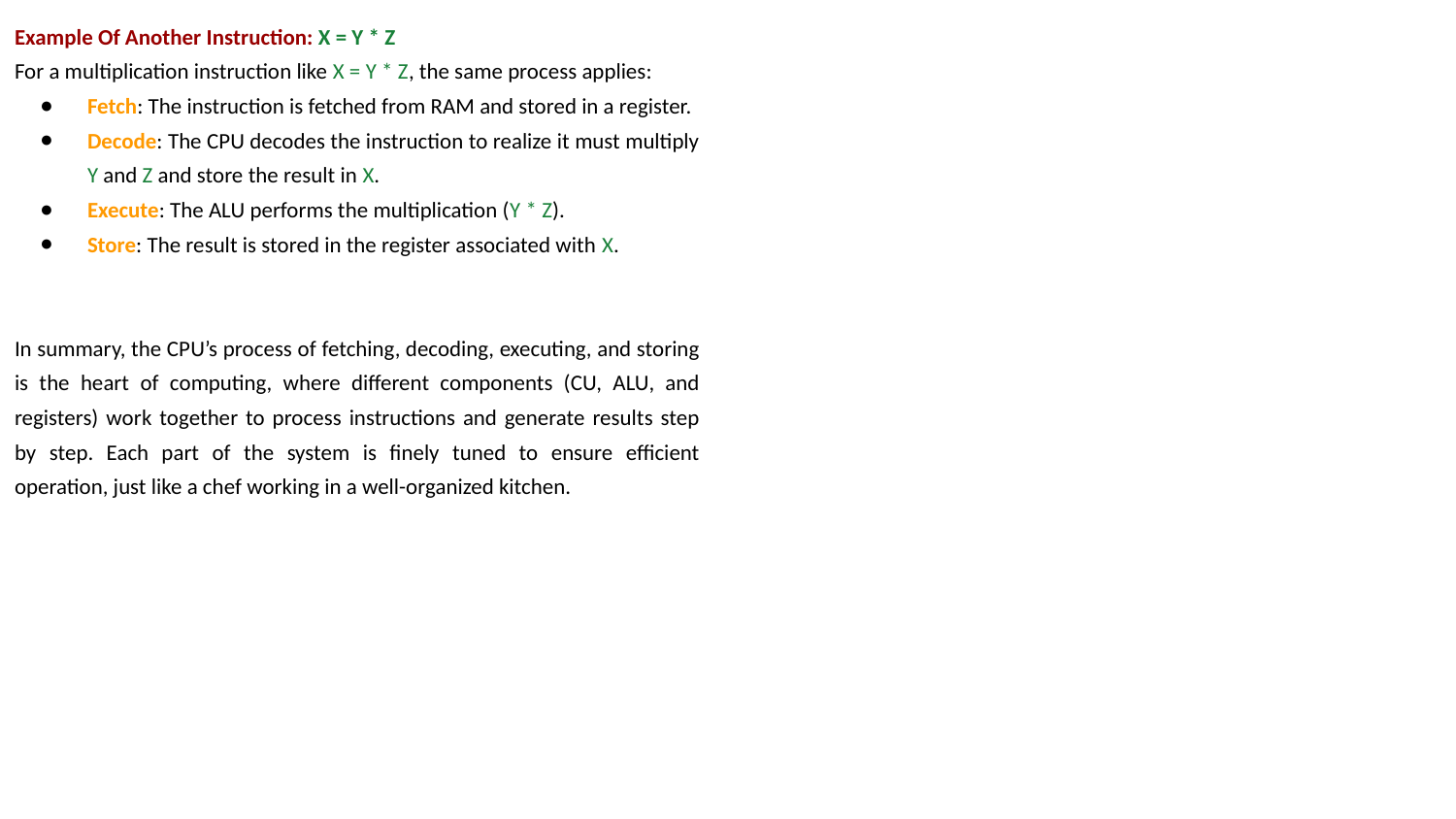

Example Of Another Instruction: X = Y * Z
For a multiplication instruction like X = Y * Z, the same process applies:
Fetch: The instruction is fetched from RAM and stored in a register.
Decode: The CPU decodes the instruction to realize it must multiply Y and Z and store the result in X.
Execute: The ALU performs the multiplication (Y * Z).
Store: The result is stored in the register associated with X.

In summary, the CPU’s process of fetching, decoding, executing, and storing is the heart of computing, where different components (CU, ALU, and registers) work together to process instructions and generate results step by step. Each part of the system is finely tuned to ensure efficient operation, just like a chef working in a well-organized kitchen.